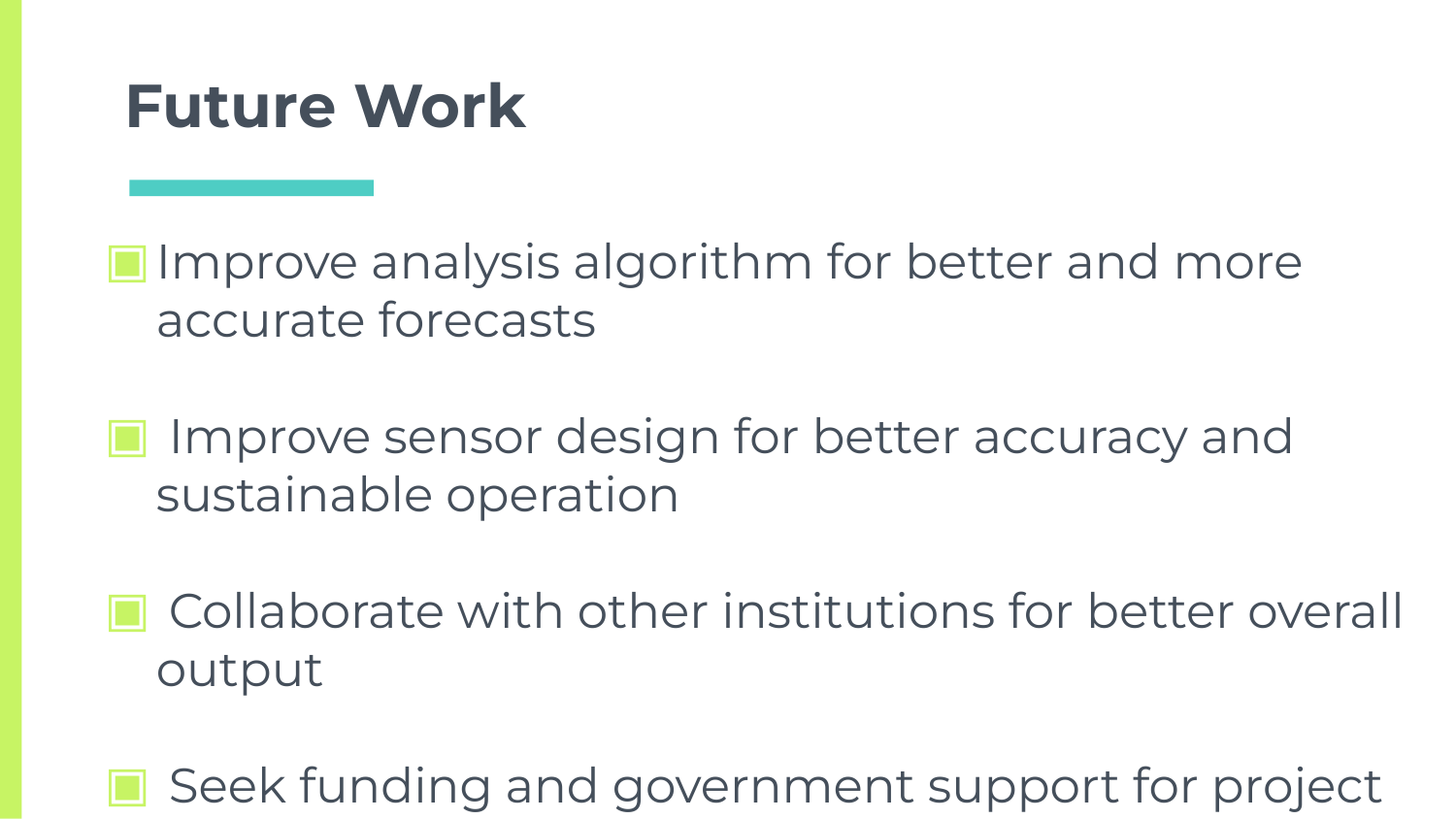

# Future Work
Improve analysis algorithm for better and more accurate forecasts

 Improve sensor design for better accuracy and sustainable operation

 Collaborate with other institutions for better overall output

 Seek funding and government support for project implementation